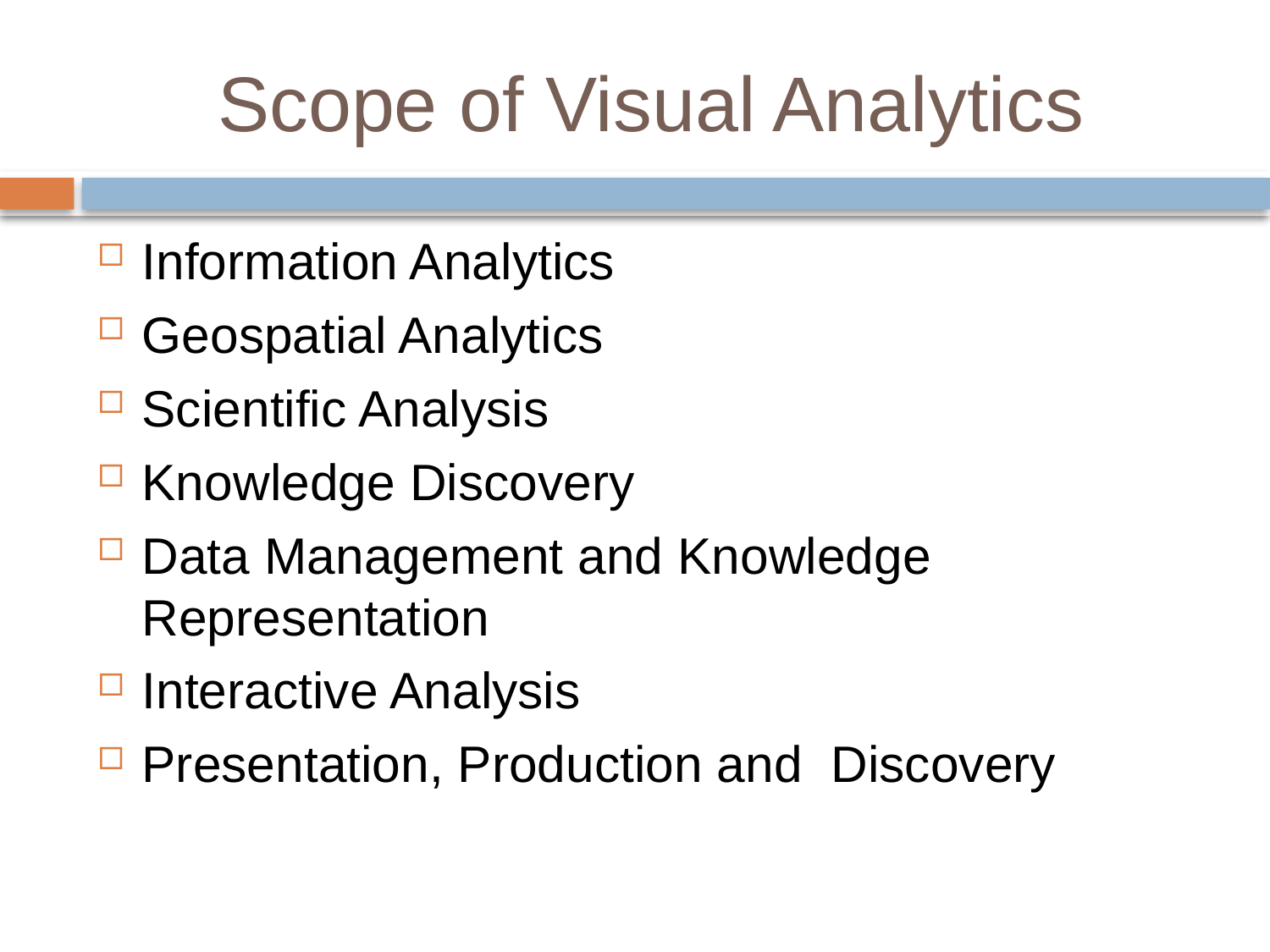

# Scope of Visual Analytics
Information Analytics
Geospatial Analytics
Scientific Analysis
Knowledge Discovery
Data Management and Knowledge Representation
Interactive Analysis
Presentation, Production and  Discovery